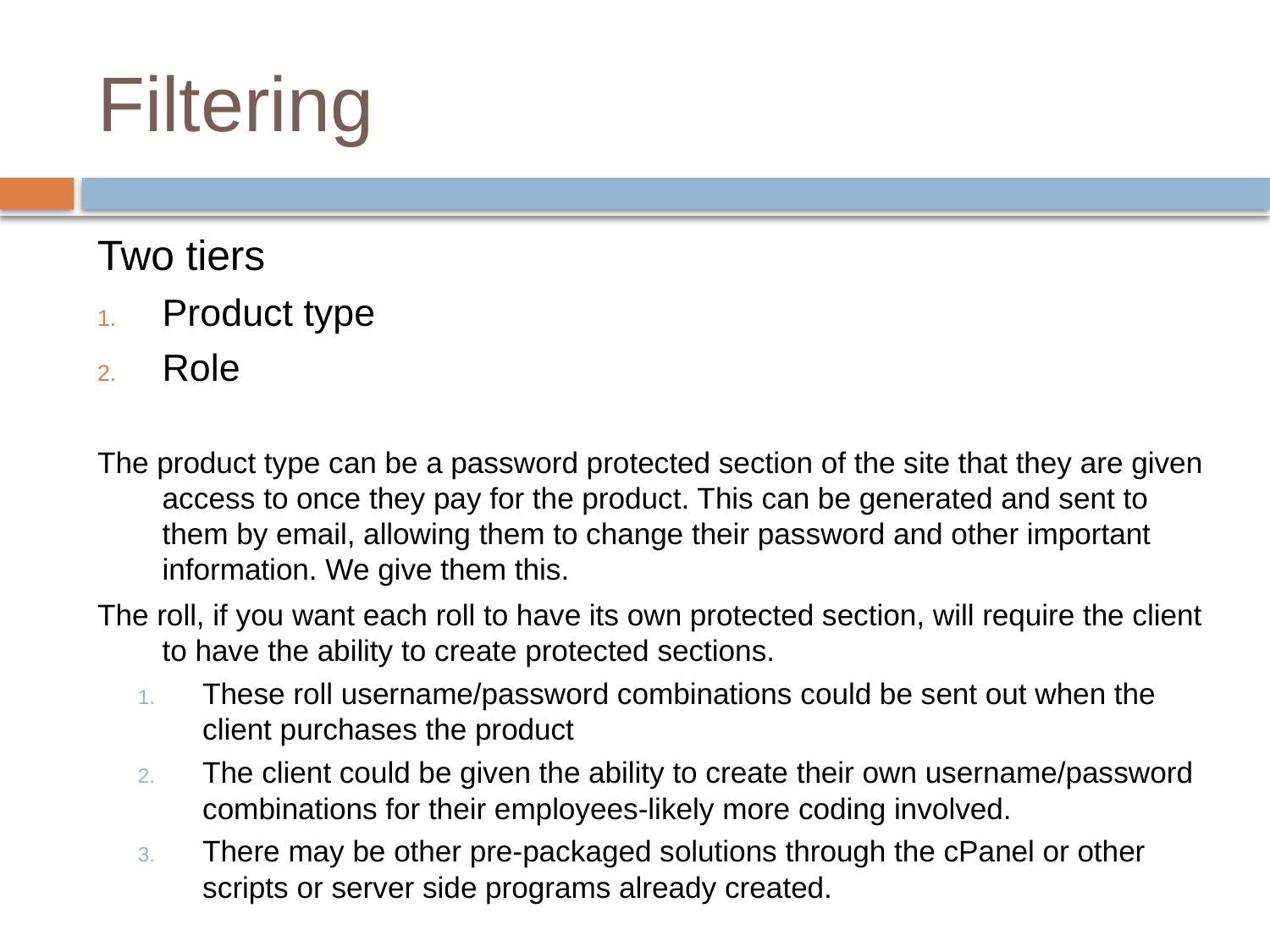

# Filtering
Two tiers
Product type
Role

The product type can be a password protected section of the site that they are given access to once they pay for the product. This can be generated and sent to them by email, allowing them to change their password and other important information. We give them this.
The roll, if you want each roll to have its own protected section, will require the client to have the ability to create protected sections.
These roll username/password combinations could be sent out when the client purchases the product
The client could be given the ability to create their own username/password combinations for their employees-likely more coding involved.
There may be other pre-packaged solutions through the cPanel or other scripts or server side programs already created.